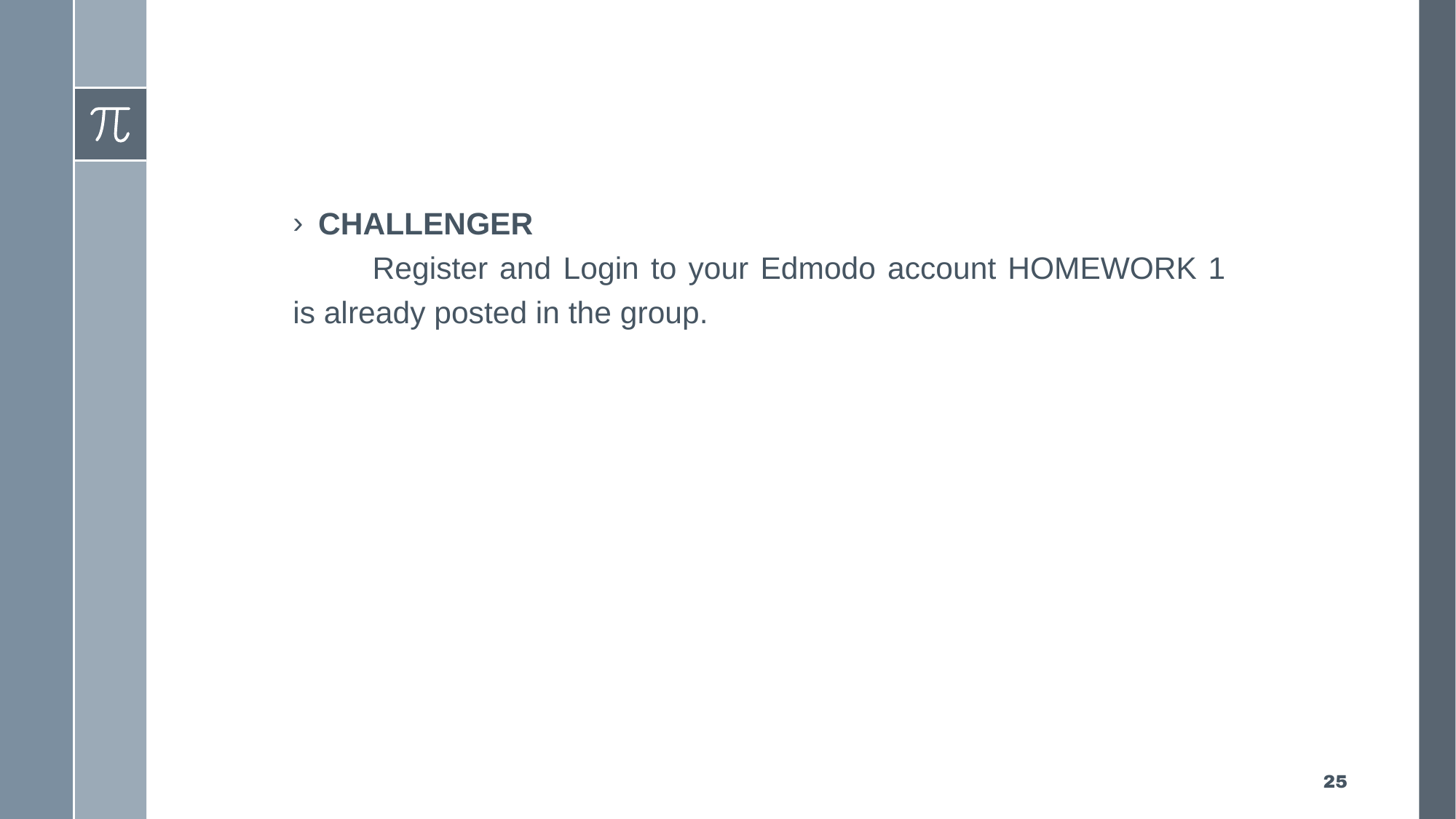

CHALLENGER
	Register and Login to your Edmodo account HOMEWORK 1 is already posted in the group.
25